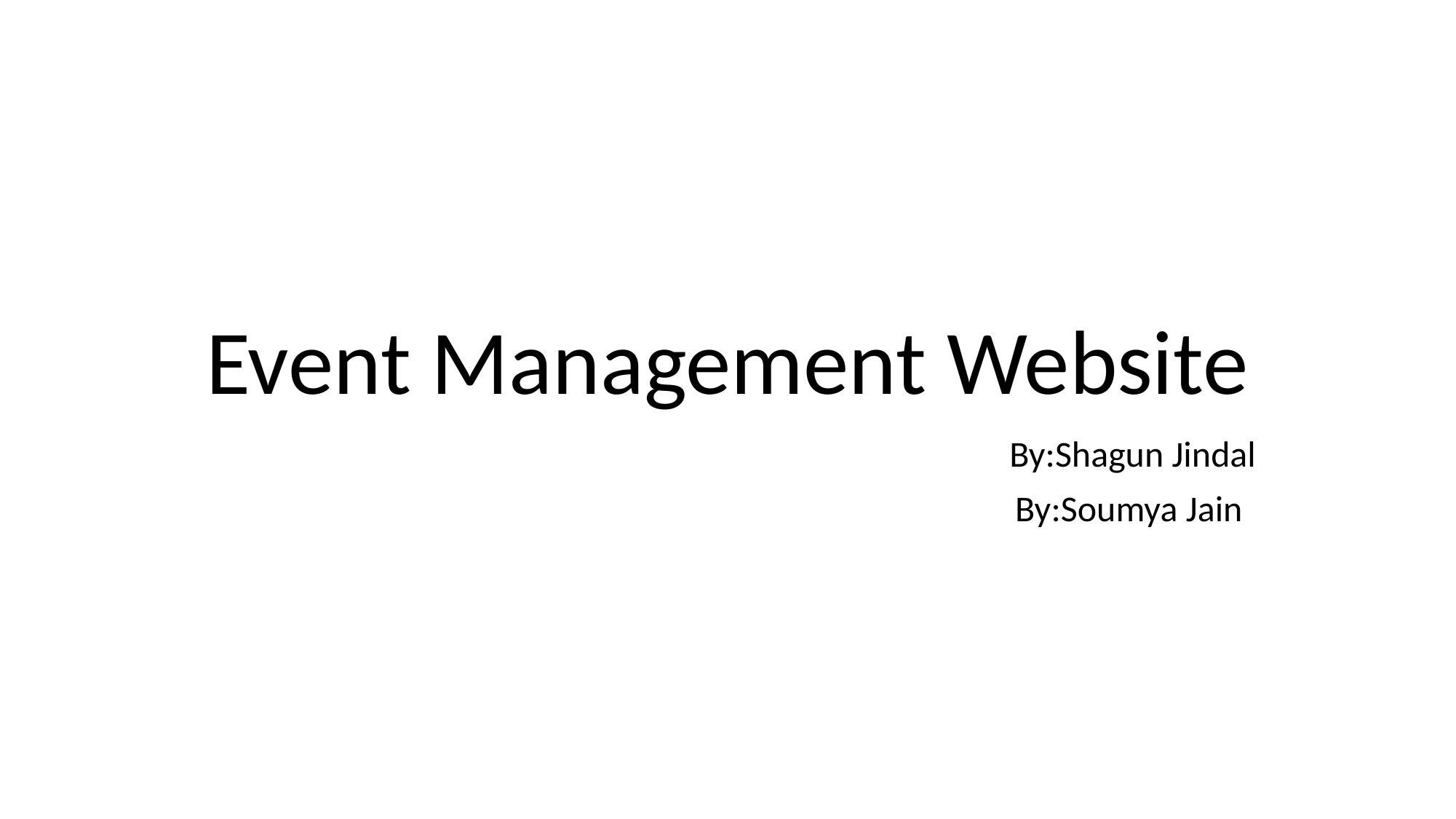

# Event Management Website
                                                                                                   By:Shagun Jindal
                                                                                                  By:Soumya Jain